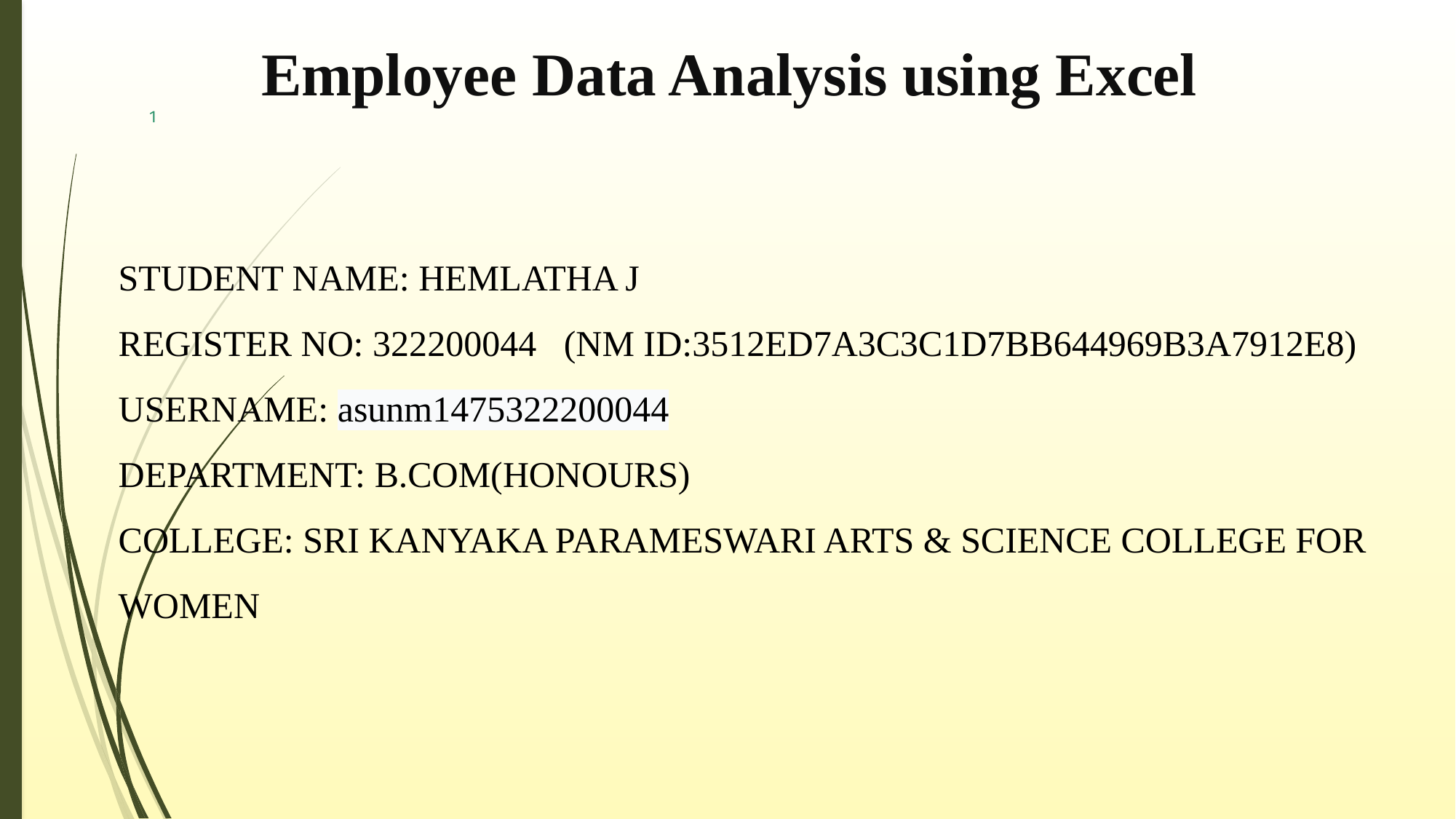

# Employee Data Analysis using Excel
1
STUDENT NAME: HEMLATHA J
REGISTER NO: 322200044   (NM ID:3512ED7A3C3C1D7BB644969B3A7912E8)
USERNAME: asunm1475322200044
DEPARTMENT: B.COM(HONOURS)
COLLEGE: SRI KANYAKA PARAMESWARI ARTS & SCIENCE COLLEGE FOR WOMEN